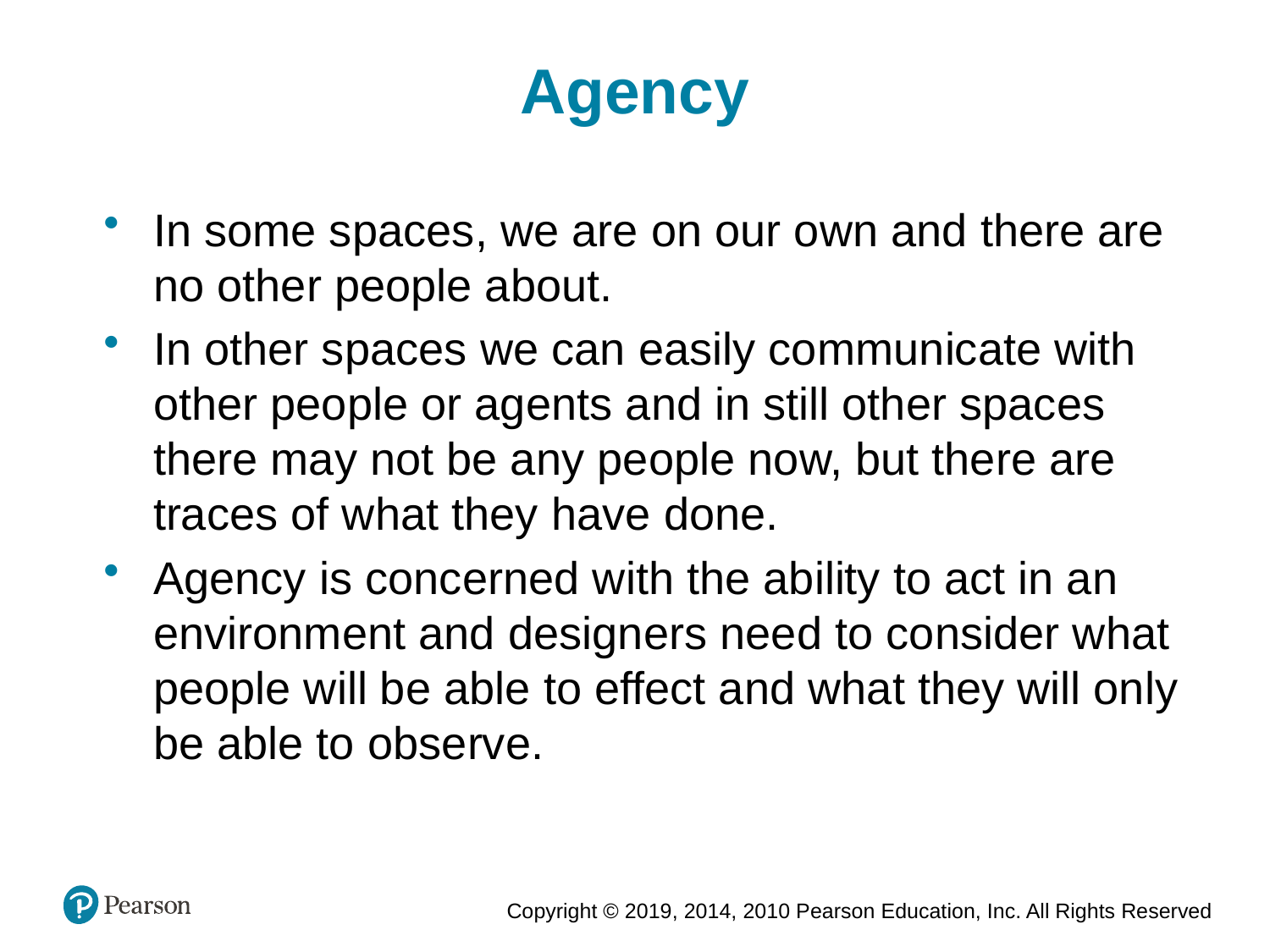

Agency
In some spaces, we are on our own and there are no other people about.
In other spaces we can easily communicate with other people or agents and in still other spaces there may not be any people now, but there are traces of what they have done.
Agency is concerned with the ability to act in an environment and designers need to consider what people will be able to effect and what they will only be able to observe.